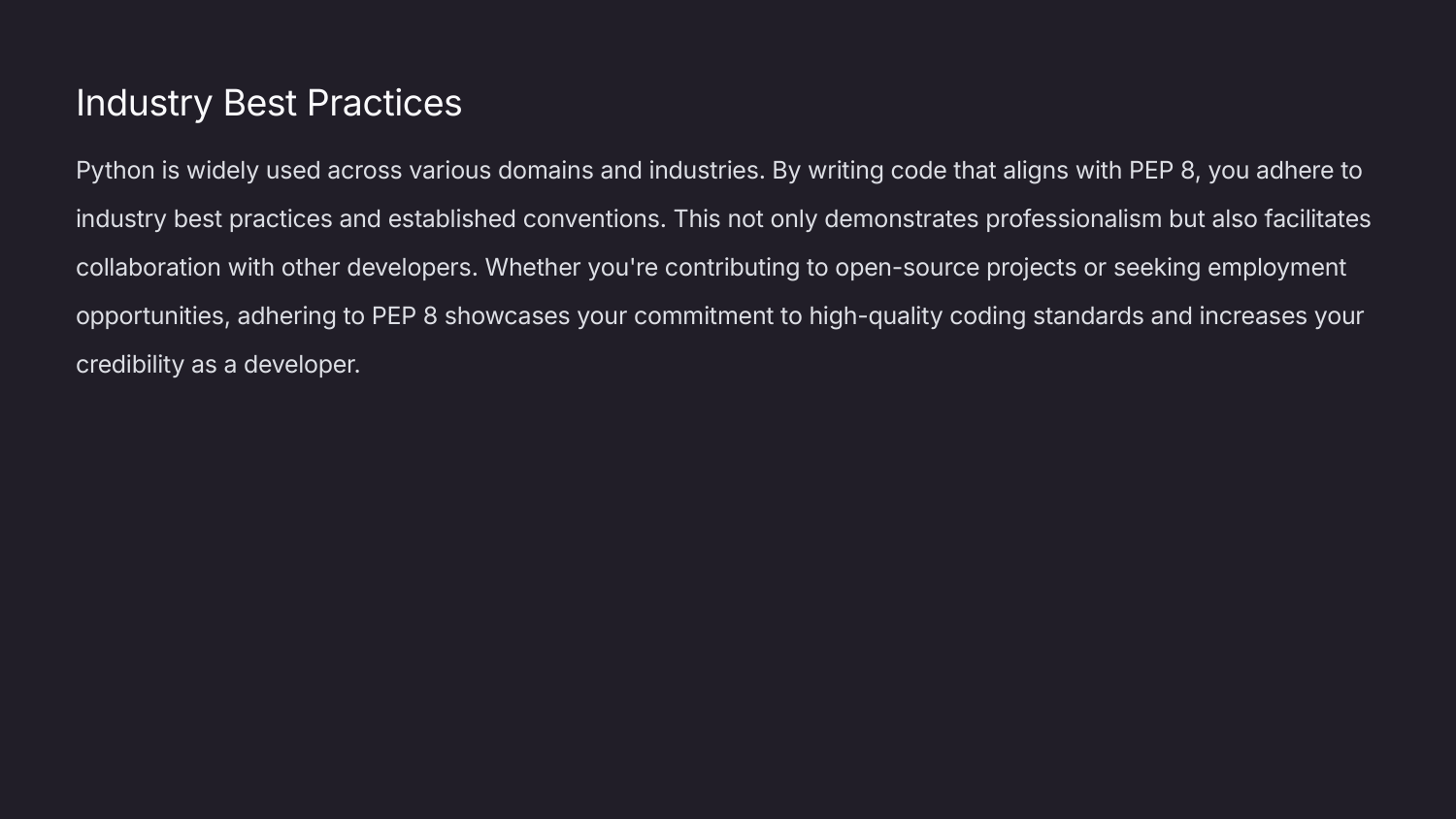

Industry Best Practices
Python is widely used across various domains and industries. By writing code that aligns with PEP 8, you adhere to industry best practices and established conventions. This not only demonstrates professionalism but also facilitates collaboration with other developers. Whether you're contributing to open-source projects or seeking employment opportunities, adhering to PEP 8 showcases your commitment to high-quality coding standards and increases your credibility as a developer.